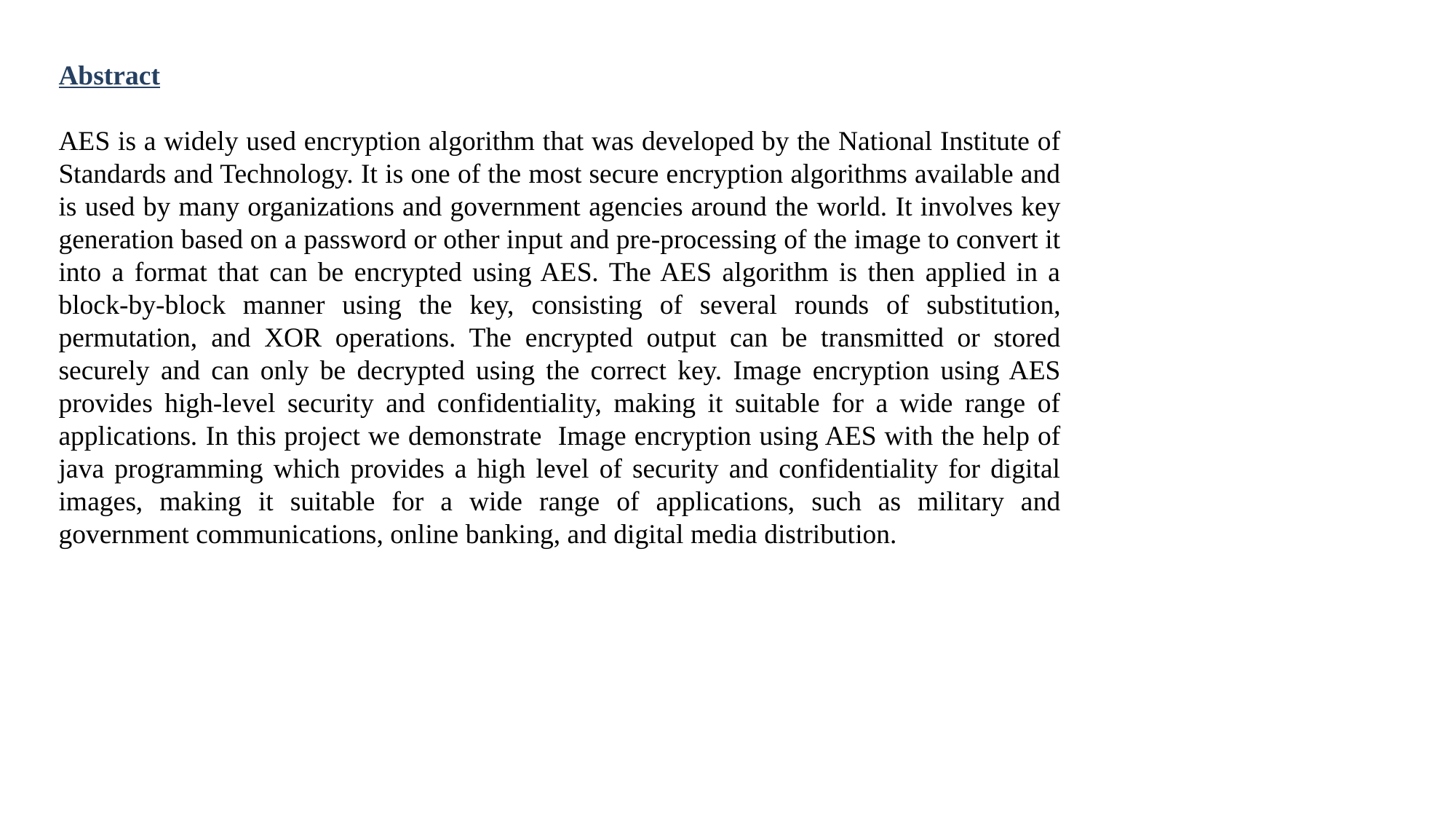

Abstract

AES is a widely used encryption algorithm that was developed by the National Institute of Standards and Technology. It is one of the most secure encryption algorithms available and is used by many organizations and government agencies around the world. It involves key generation based on a password or other input and pre-processing of the image to convert it into a format that can be encrypted using AES. The AES algorithm is then applied in a block-by-block manner using the key, consisting of several rounds of substitution, permutation, and XOR operations. The encrypted output can be transmitted or stored securely and can only be decrypted using the correct key. Image encryption using AES provides high-level security and confidentiality, making it suitable for a wide range of applications. In this project we demonstrate  Image encryption using AES with the help of java programming which provides a high level of security and confidentiality for digital images, making it suitable for a wide range of applications, such as military and government communications, online banking, and digital media distribution.